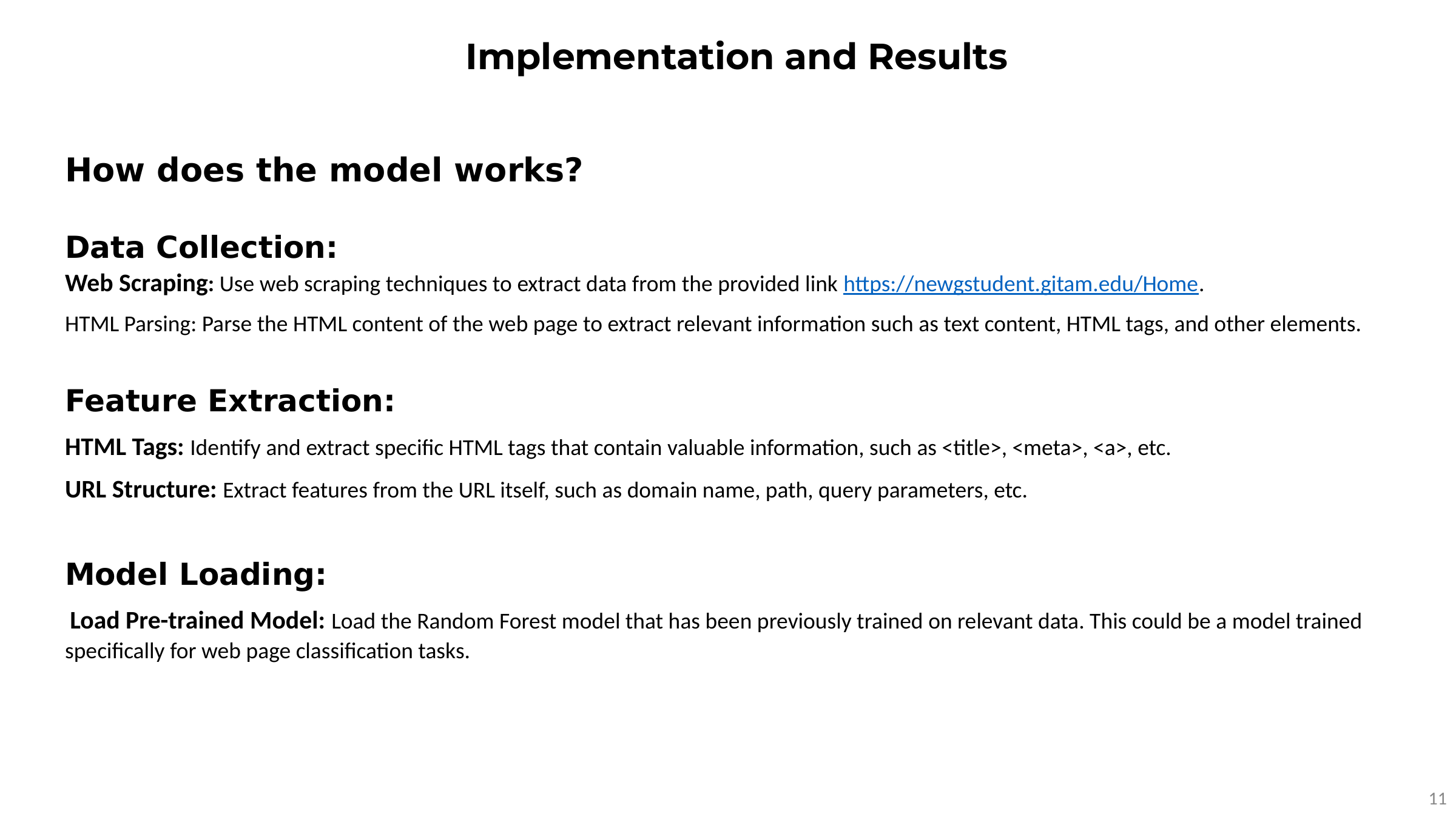

Implementation and Results

How does the model works?

Data Collection:
Web Scraping: Use web scraping techniques to extract data from the provided link https://newgstudent.gitam.edu/Home.
HTML Parsing: Parse the HTML content of the web page to extract relevant information such as text content, HTML tags, and other elements.

Feature Extraction:
HTML Tags: Identify and extract specific HTML tags that contain valuable information, such as <title>, <meta>, <a>, etc.
URL Structure: Extract features from the URL itself, such as domain name, path, query parameters, etc.

Model Loading:
 Load Pre-trained Model: Load the Random Forest model that has been previously trained on relevant data. This could be a model trained specifically for web page classification tasks.

11